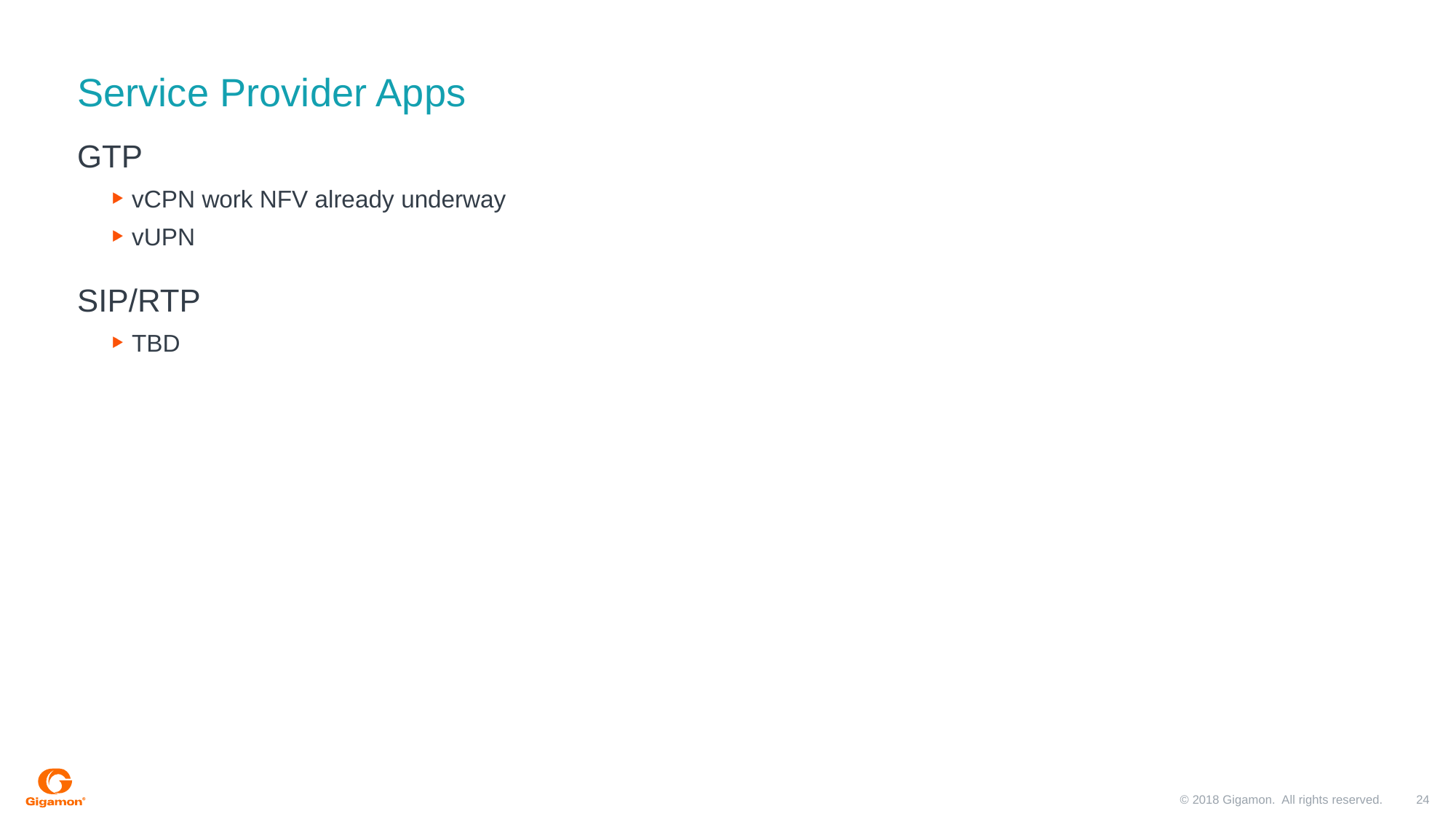

# Service Provider Apps
GTP
vCPN work NFV already underway
vUPN
SIP/RTP
TBD